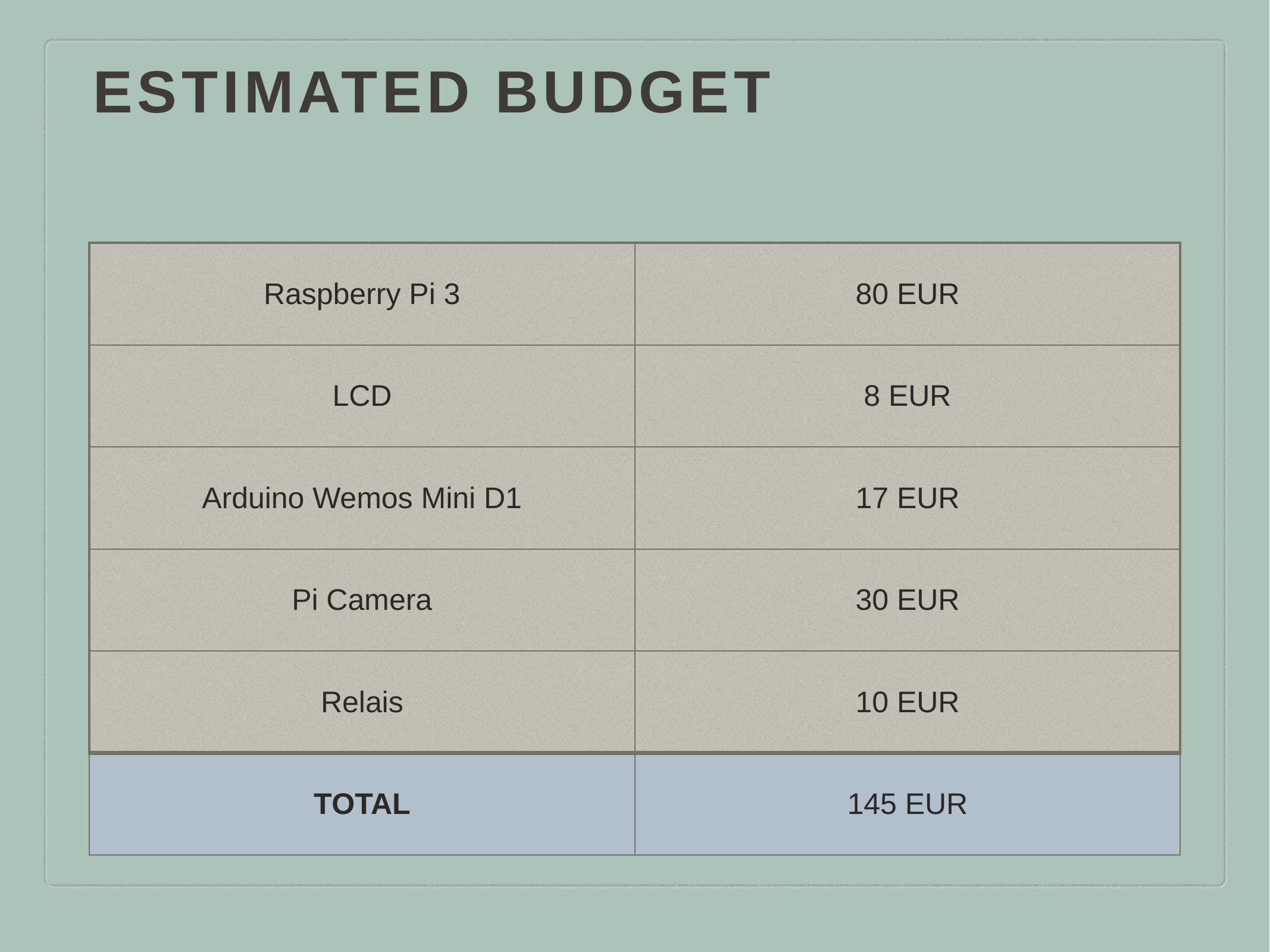

# Estimated Budget
| Raspberry Pi 3 | 80 EUR |
| --- | --- |
| LCD | 8 EUR |
| Arduino Wemos Mini D1 | 17 EUR |
| Pi Camera | 30 EUR |
| Relais | 10 EUR |
| TOTAL | 145 EUR |